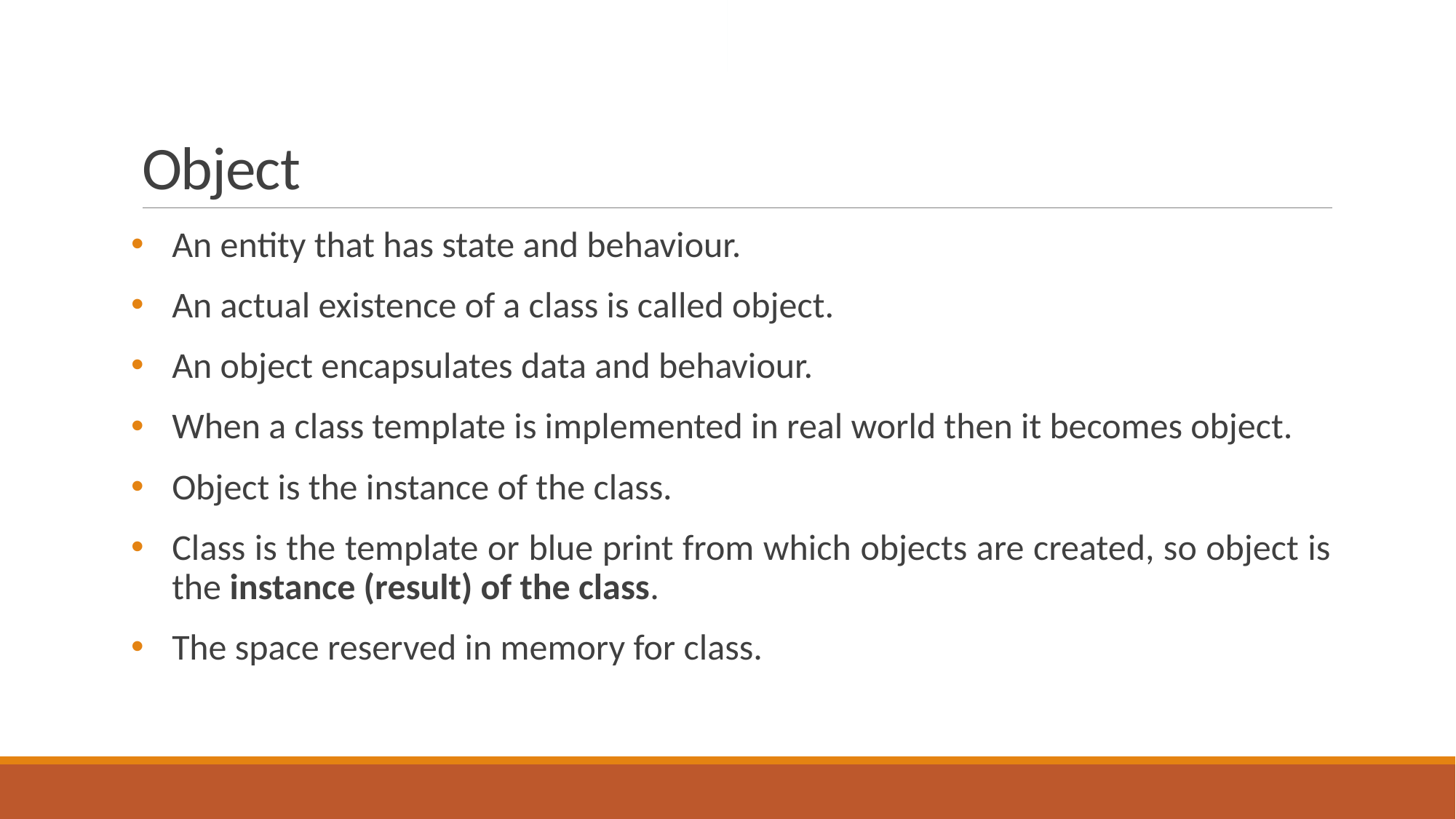

# Object
An entity that has state and behaviour.
An actual existence of a class is called object.
An object encapsulates data and behaviour.
When a class template is implemented in real world then it becomes object.
Object is the instance of the class.
Class is the template or blue print from which objects are created, so object is the instance (result) of the class.
The space reserved in memory for class.